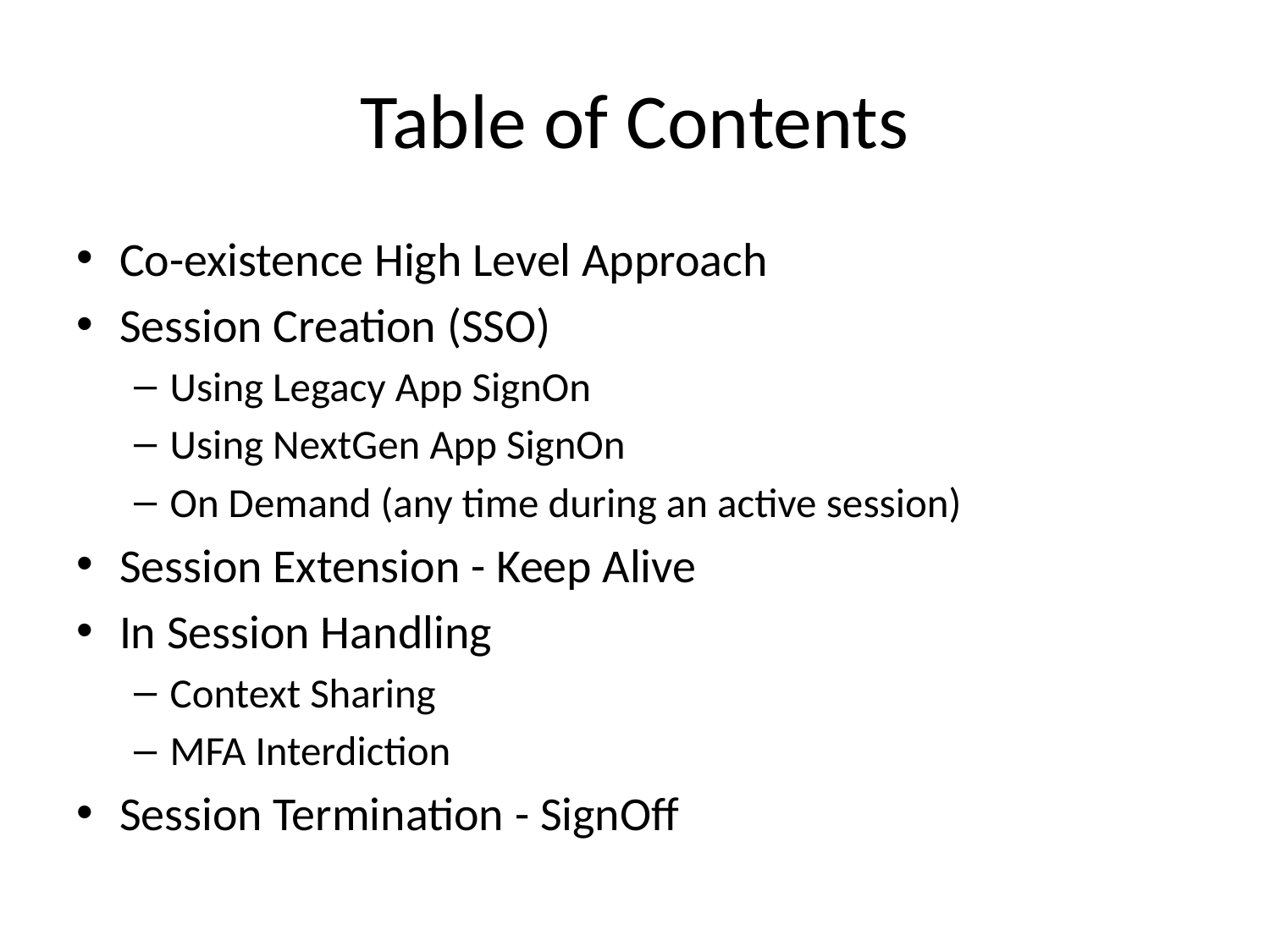

# Table of Contents
Co-existence High Level Approach
Session Creation (SSO)
Using Legacy App SignOn
Using NextGen App SignOn
On Demand (any time during an active session)
Session Extension - Keep Alive
In Session Handling
Context Sharing
MFA Interdiction
Session Termination - SignOff